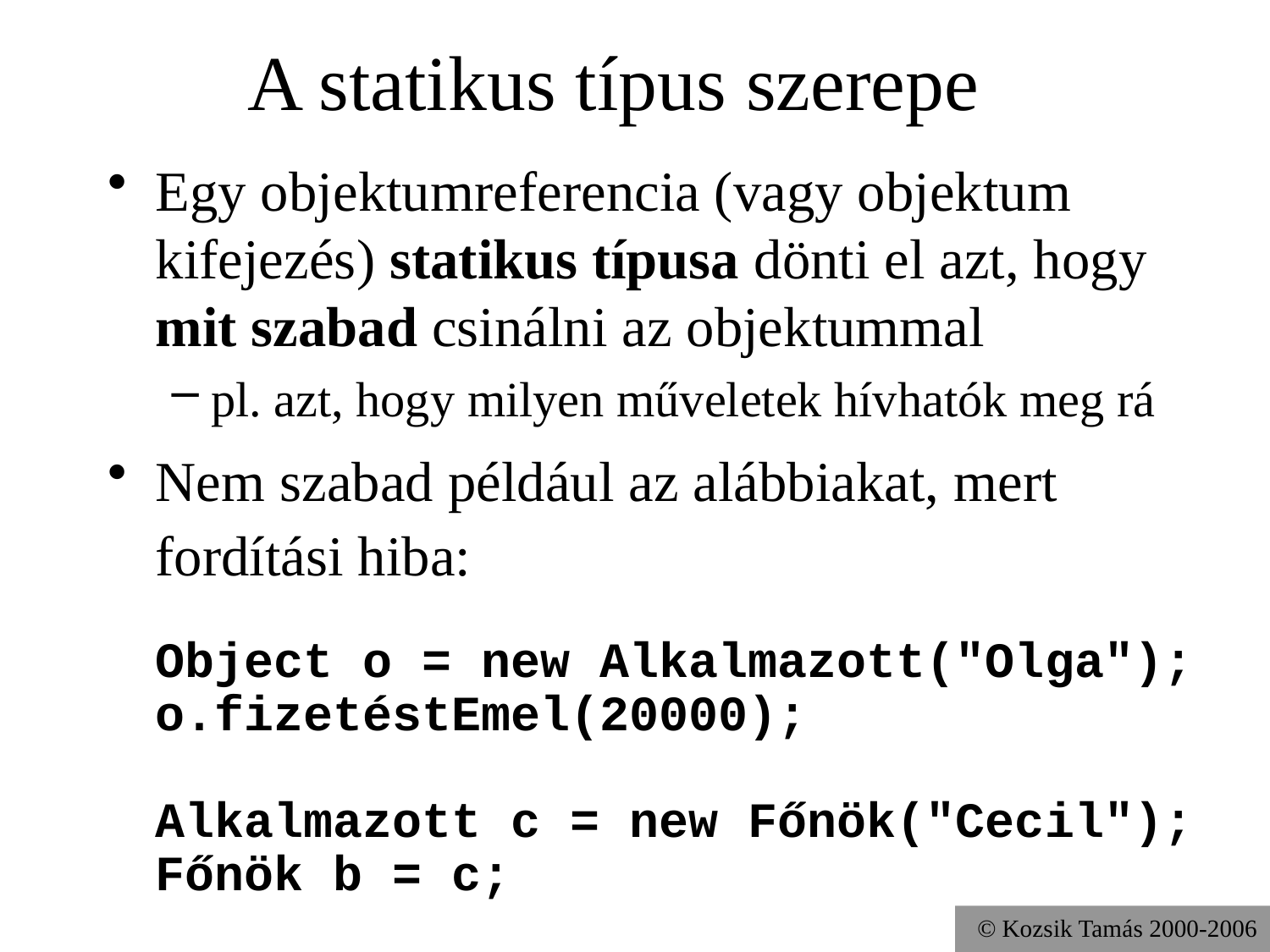

# A statikus típus szerepe
Egy objektumreferencia (vagy objektum kifejezés) statikus típusa dönti el azt, hogy mit szabad csinálni az objektummal
pl. azt, hogy milyen műveletek hívhatók meg rá
Nem szabad például az alábbiakat, mert fordítási hiba:

	Object o = new Alkalmazott("Olga");
o.fizetéstEmel(20000);
Alkalmazott c = new Főnök("Cecil");
Főnök b = c;
© Kozsik Tamás 2000-2006